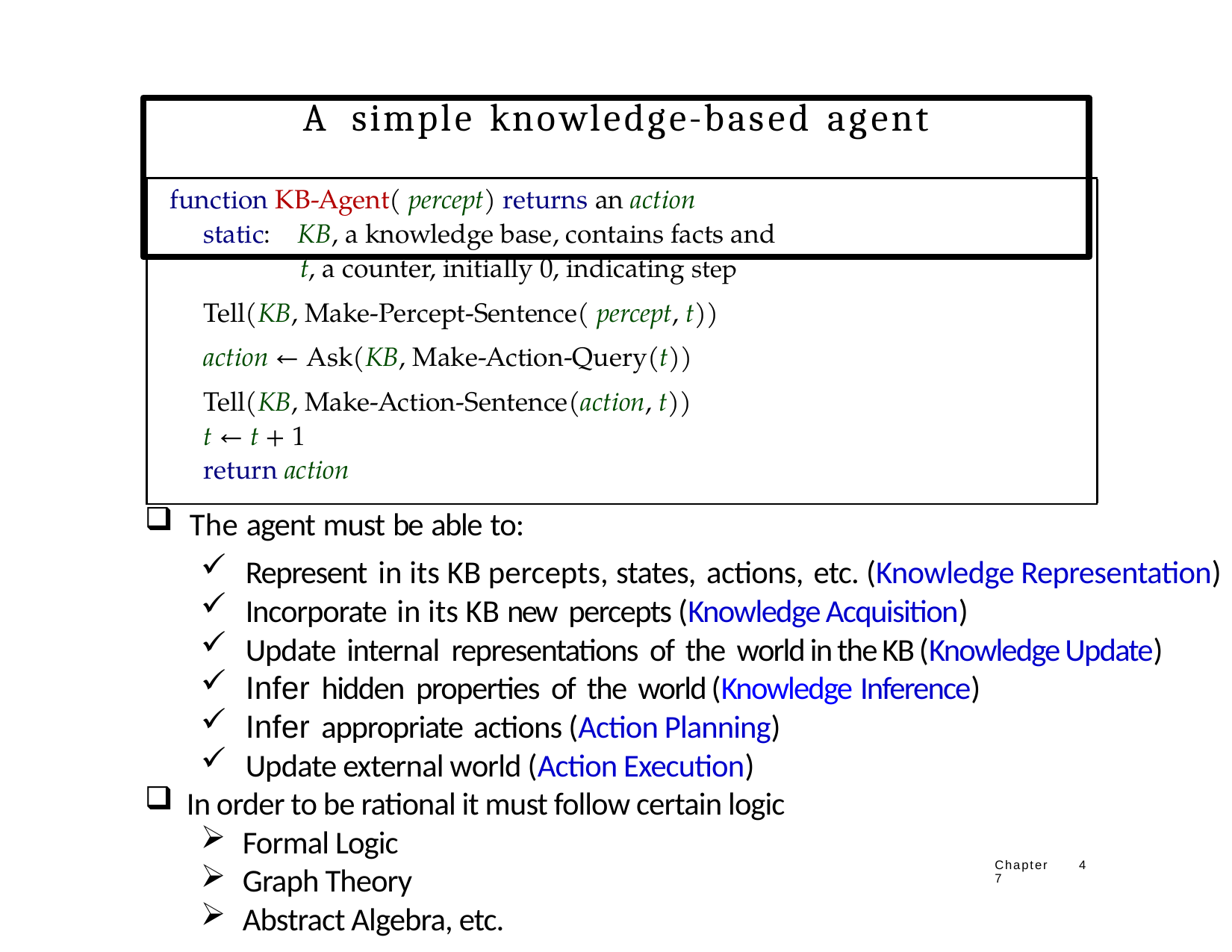

# A simple knowledge-based agent

function KB-Agent( percept) returns an action
static:    KB, a knowledge base, contains facts and
t, a counter, initially 0, indicating step
Tell(KB, Make-Percept-Sentence( percept, t))
action ← Ask(KB, Make-Action-Query(t))
Tell(KB, Make-Action-Sentence(action, t))
t ← t + 1
return action
The agent must be able to:
Represent in its KB percepts, states, actions, etc. (Knowledge Representation)
Incorporate in its KB new percepts (Knowledge Acquisition)
Update internal representations of the world in the KB (Knowledge Update)
Infer hidden properties of the world (Knowledge Inference)
Infer appropriate actions (Action Planning)
Update external world (Action Execution)
In order to be rational it must follow certain logic
Formal Logic
Graph Theory
Abstract Algebra, etc.

Chapter 7
4